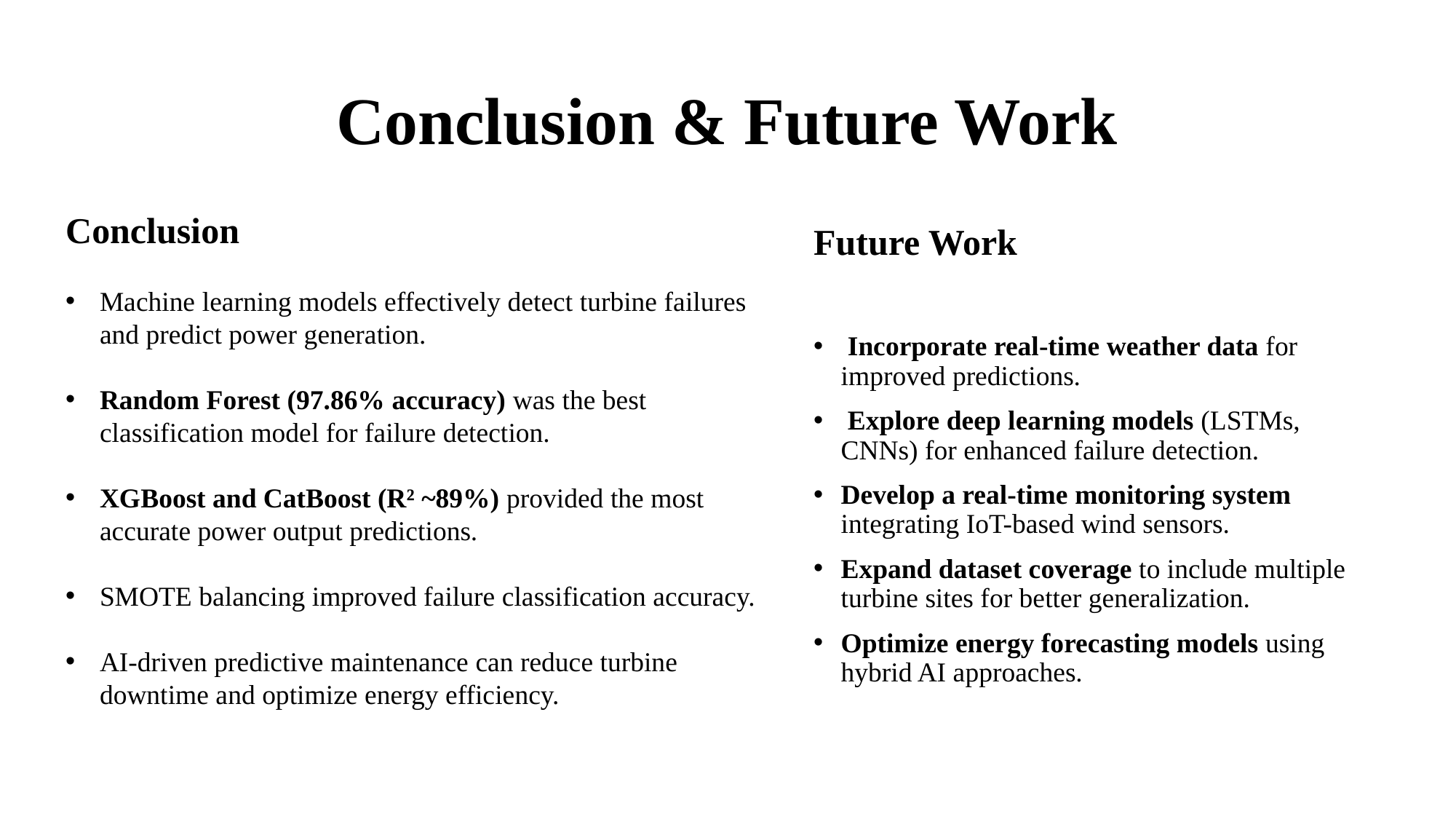

# Conclusion & Future Work
Conclusion

Machine learning models effectively detect turbine failures and predict power generation.

Random Forest (97.86% accuracy) was the best classification model for failure detection.

XGBoost and CatBoost (R² ~89%) provided the most accurate power output predictions.

SMOTE balancing improved failure classification accuracy.

AI-driven predictive maintenance can reduce turbine downtime and optimize energy efficiency.

Future Work

 Incorporate real-time weather data for improved predictions.
 Explore deep learning models (LSTMs, CNNs) for enhanced failure detection.
Develop a real-time monitoring system integrating IoT-based wind sensors.
Expand dataset coverage to include multiple turbine sites for better generalization.
Optimize energy forecasting models using hybrid AI approaches.